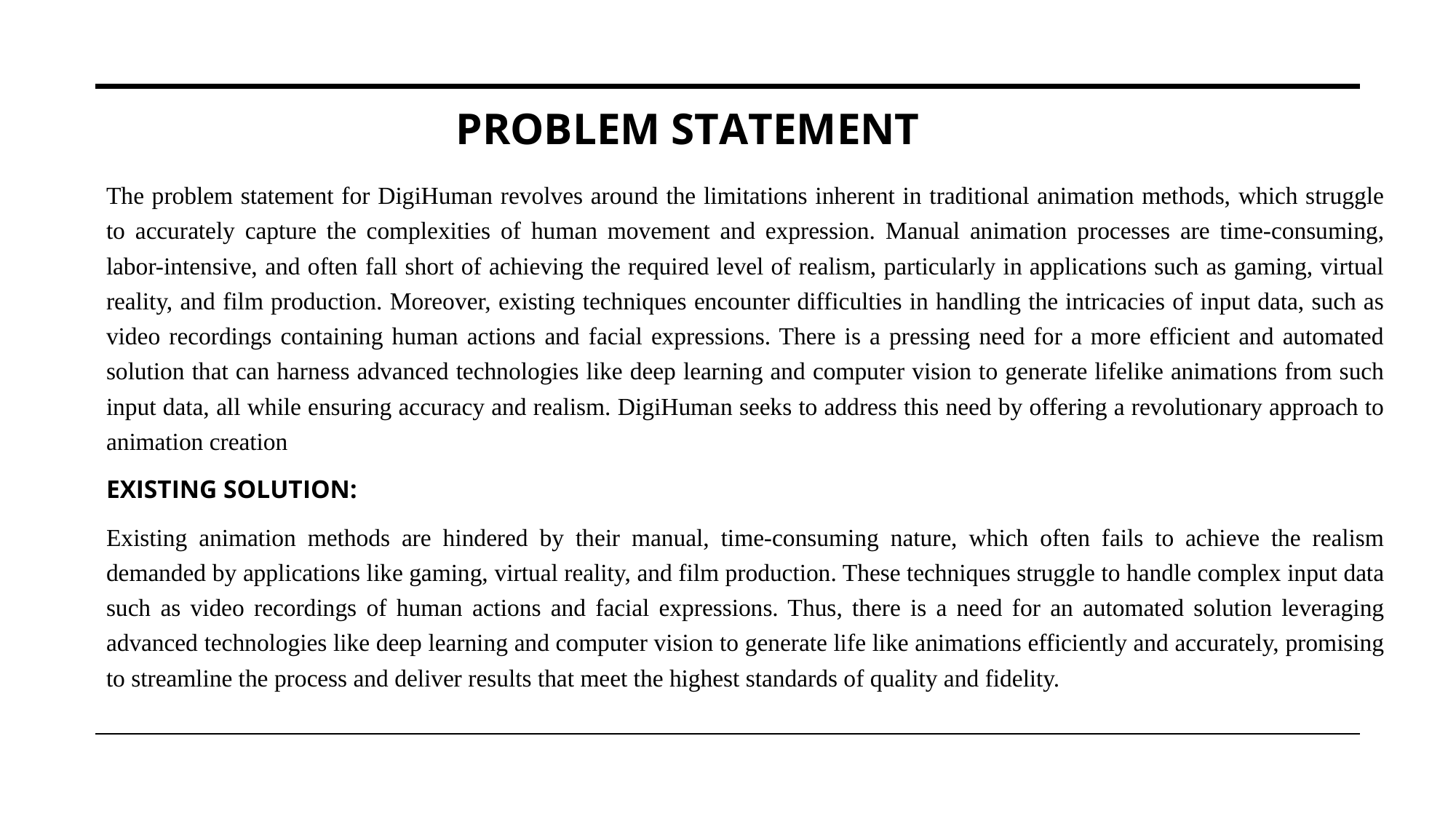

# PROBLEM STATEMENT
The problem statement for DigiHuman revolves around the limitations inherent in traditional animation methods, which struggle to accurately capture the complexities of human movement and expression. Manual animation processes are time-consuming, labor-intensive, and often fall short of achieving the required level of realism, particularly in applications such as gaming, virtual reality, and film production. Moreover, existing techniques encounter difficulties in handling the intricacies of input data, such as video recordings containing human actions and facial expressions. There is a pressing need for a more efficient and automated solution that can harness advanced technologies like deep learning and computer vision to generate lifelike animations from such input data, all while ensuring accuracy and realism. DigiHuman seeks to address this need by offering a revolutionary approach to animation creation
EXISTING SOLUTION:
Existing animation methods are hindered by their manual, time-consuming nature, which often fails to achieve the realism demanded by applications like gaming, virtual reality, and film production. These techniques struggle to handle complex input data such as video recordings of human actions and facial expressions. Thus, there is a need for an automated solution leveraging advanced technologies like deep learning and computer vision to generate life like animations efficiently and accurately, promising to streamline the process and deliver results that meet the highest standards of quality and fidelity.